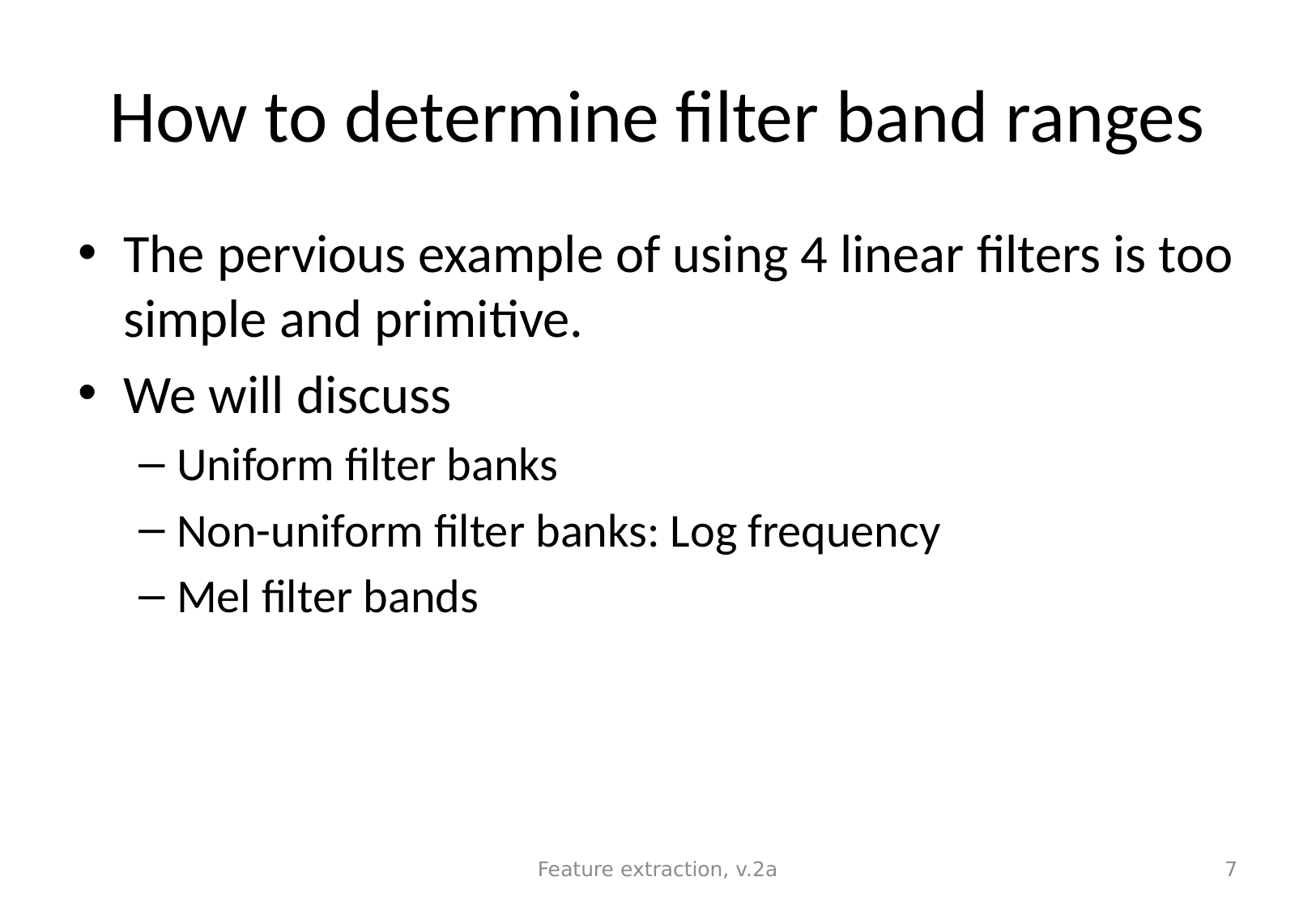

# How to determine filter band ranges
The pervious example of using 4 linear filters is too simple and primitive.
We will discuss
Uniform filter banks
Non-uniform filter banks: Log frequency
Mel filter bands

Feature extraction, v.2a
7